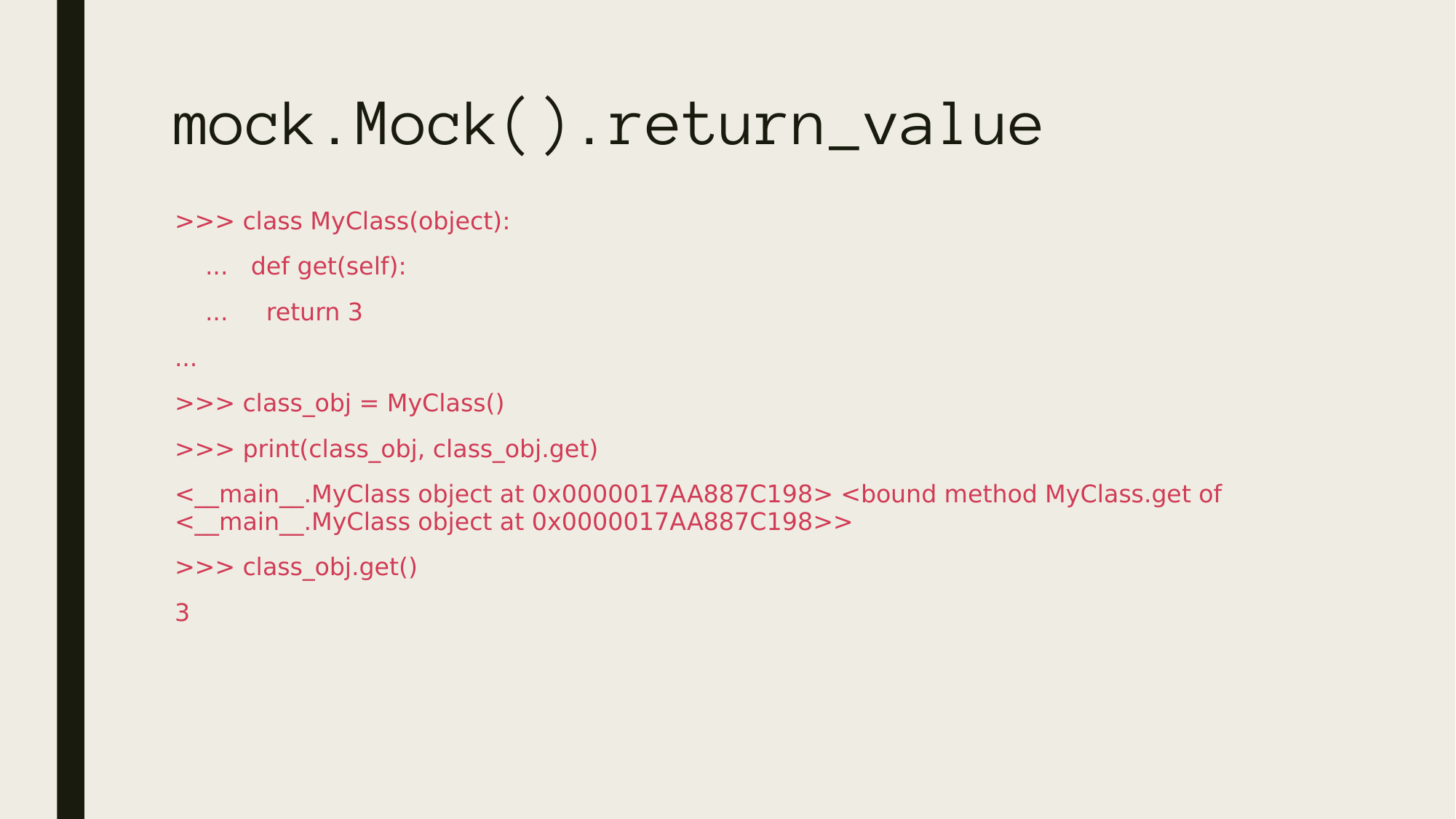

# mock.Mock().return_value
>>> class MyClass(object):
    ...   def get(self):
    ...     return 3
...
>>> class_obj = MyClass()
>>> print(class_obj, class_obj.get)
<__main__.MyClass object at 0x0000017AA887C198> <bound method MyClass.get of <__main__.MyClass object at 0x0000017AA887C198>>
>>> class_obj.get()
3